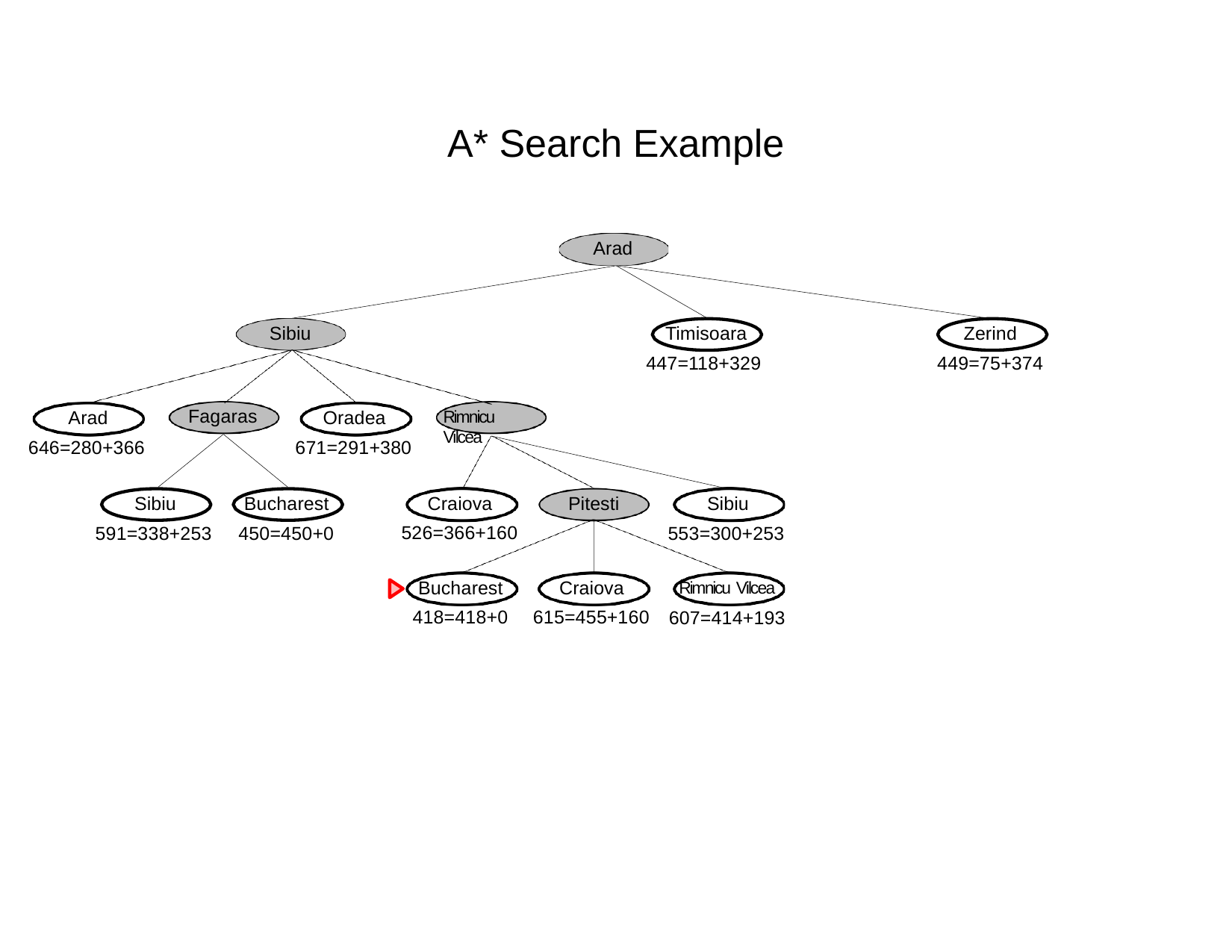

A* Search Example

Arad

Timisoara  447=118+329
Zerind  449=75+374

Sibiu
Arad  646=280+366
Oradea  671=291+380
Fagaras
Rimnicu Vilcea

Sibiu  553=300+253
Sibiu  591=338+253
Bucharest  450=450+0
Craiova  526=366+160

Pitesti
Bucharest  418=418+0
Craiova  615=455+160
Rimnicu Vilcea
607=414+193